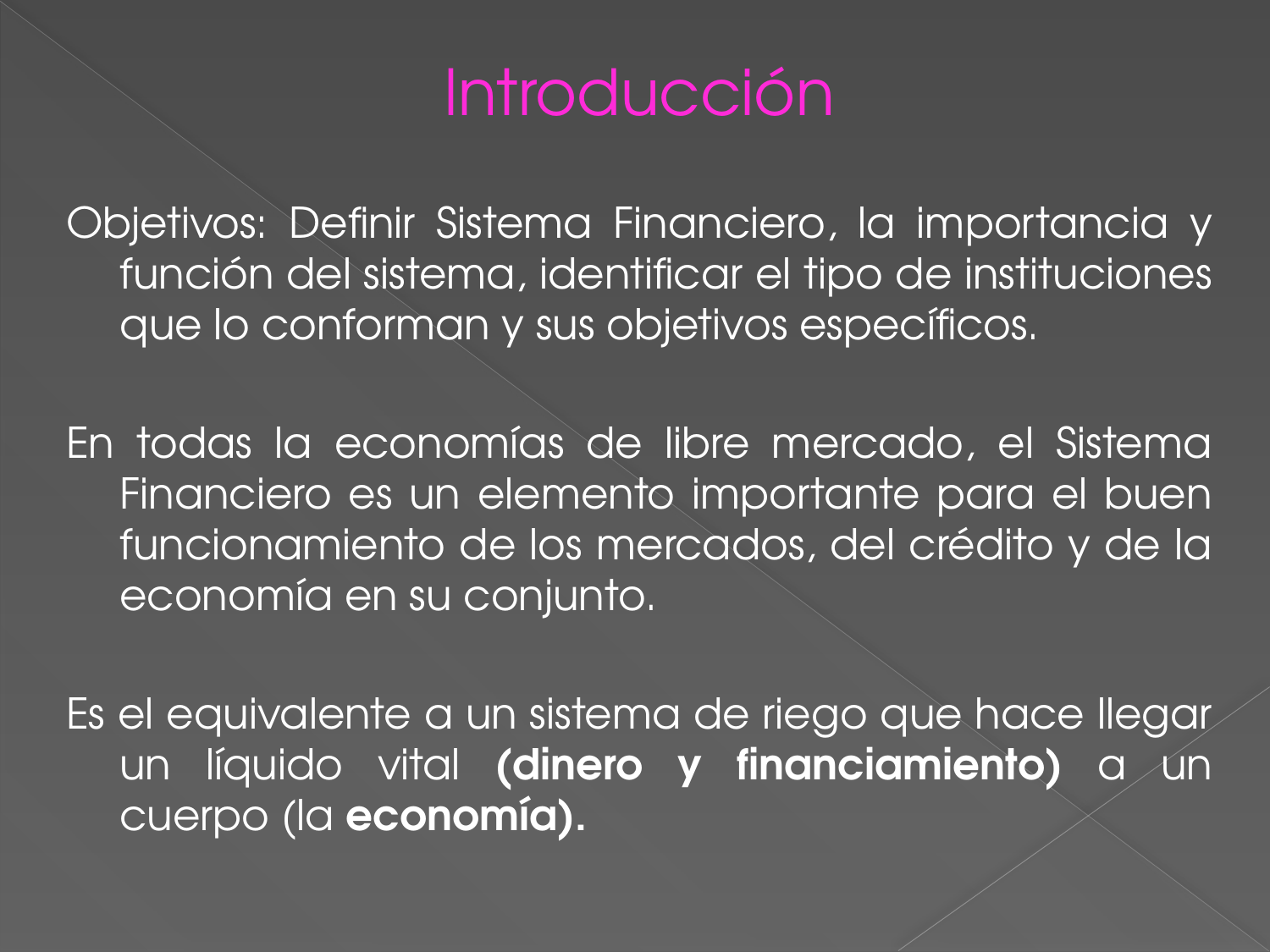

Introducción

Objetivos: Definir Sistema Financiero, la importancia y función del sistema, identificar el tipo de instituciones que lo conforman y sus objetivos específicos.

En todas la economías de libre mercado, el Sistema Financiero es un elemento importante para el buen funcionamiento de los mercados, del crédito y de la economía en su conjunto.

Es el equivalente a un sistema de riego que hace llegar un líquido vital (dinero y financiamiento) a un cuerpo (la economía).